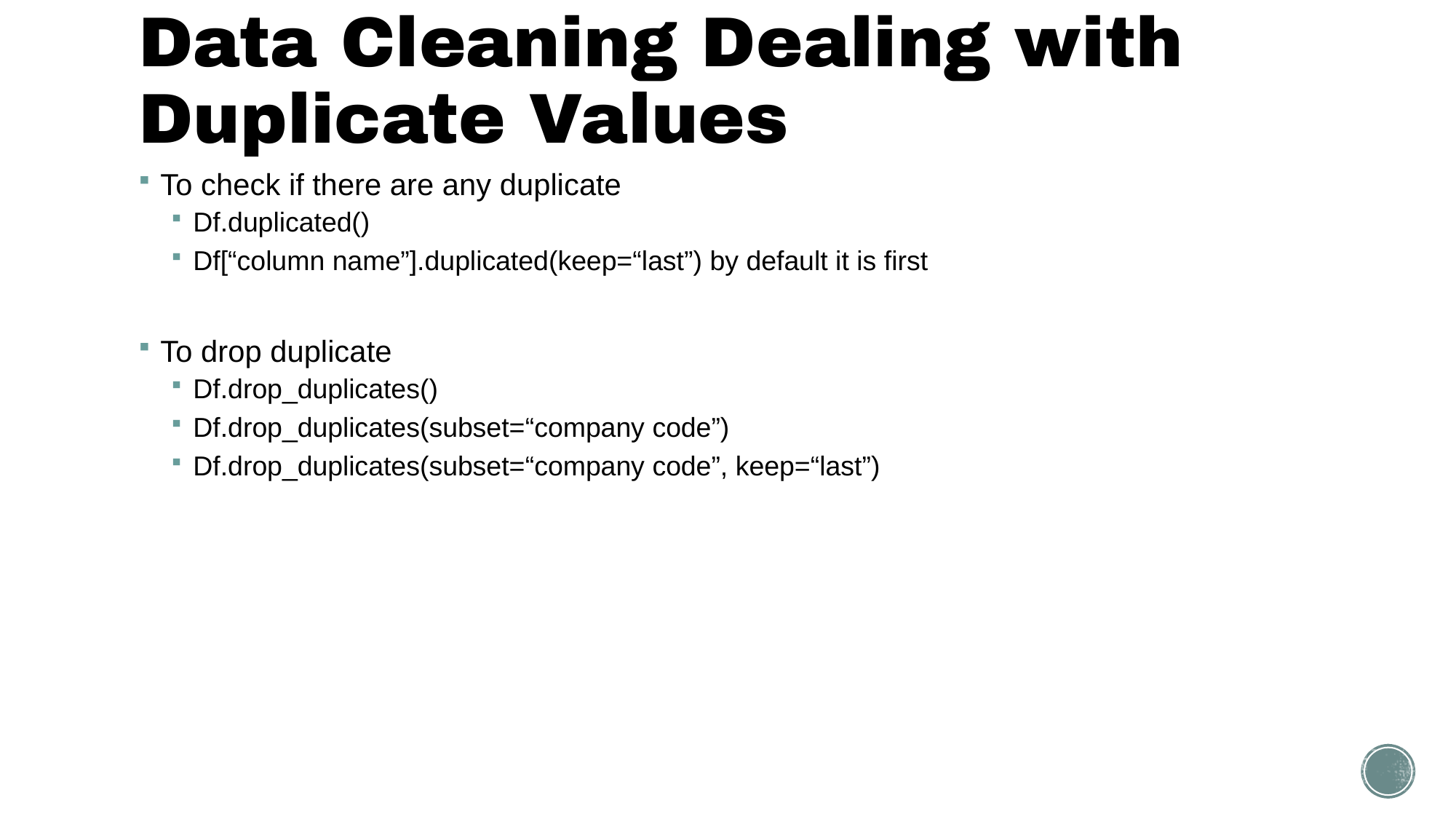

# Data Cleaning Dealing with Duplicate Values
To check if there are any duplicate
Df.duplicated()
Df[“column name”].duplicated(keep=“last”) by default it is first

To drop duplicate
Df.drop_duplicates()
Df.drop_duplicates(subset=“company code”)
Df.drop_duplicates(subset=“company code”, keep=“last”)